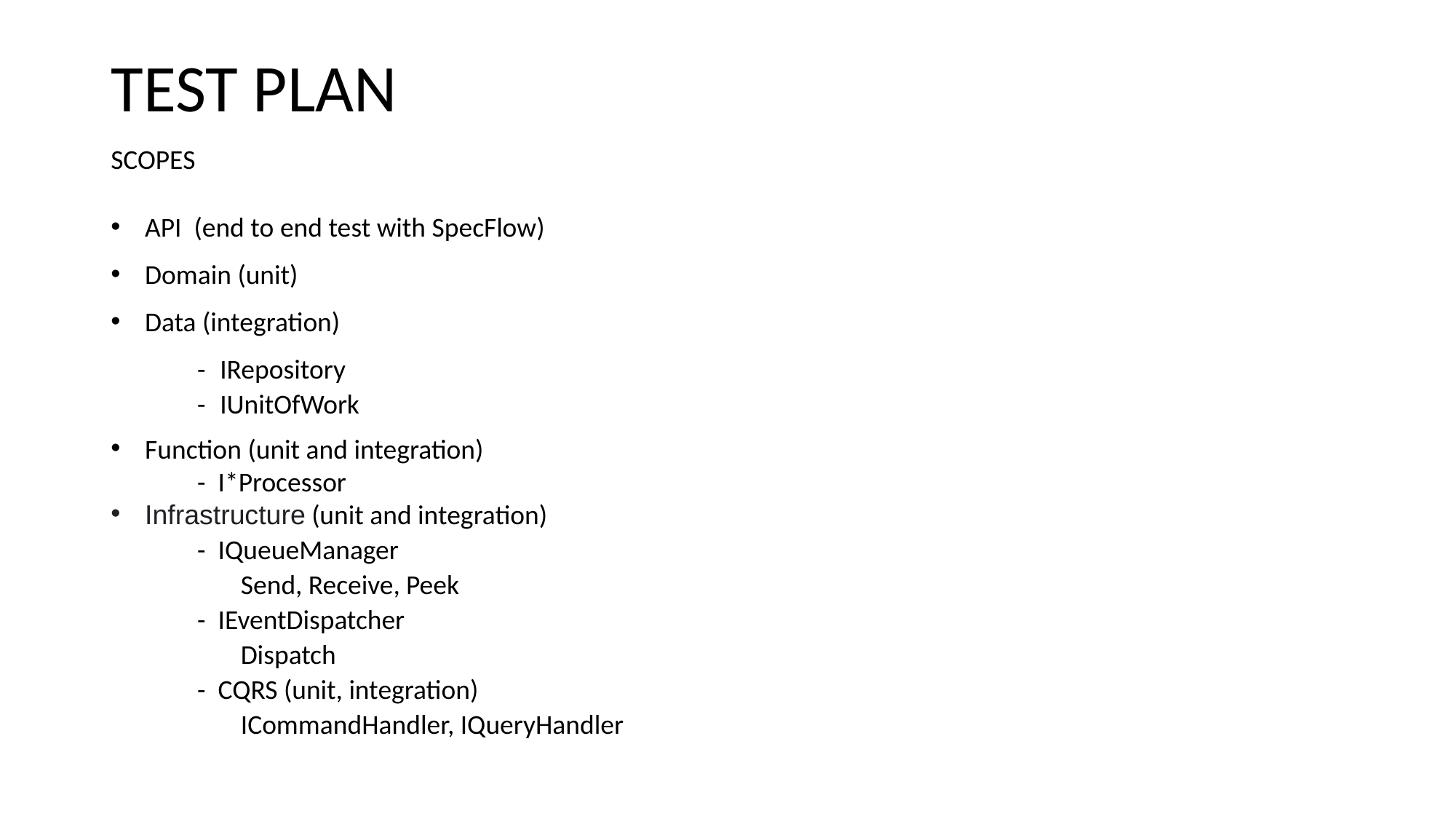

# TEST PLAN
SCOPES

API  (end to end test with SpecFlow)
Domain (unit)
Data (integration)
              -	IRepository
              -	IUnitOfWork
Function (unit and integration)
              -  I*Processor
Infrastructure (unit and integration)
              -  IQueueManager
                     Send, Receive, Peek
              -  IEventDispatcher
                     Dispatch
              -  CQRS (unit, integration)
                     ICommandHandler, IQueryHandler